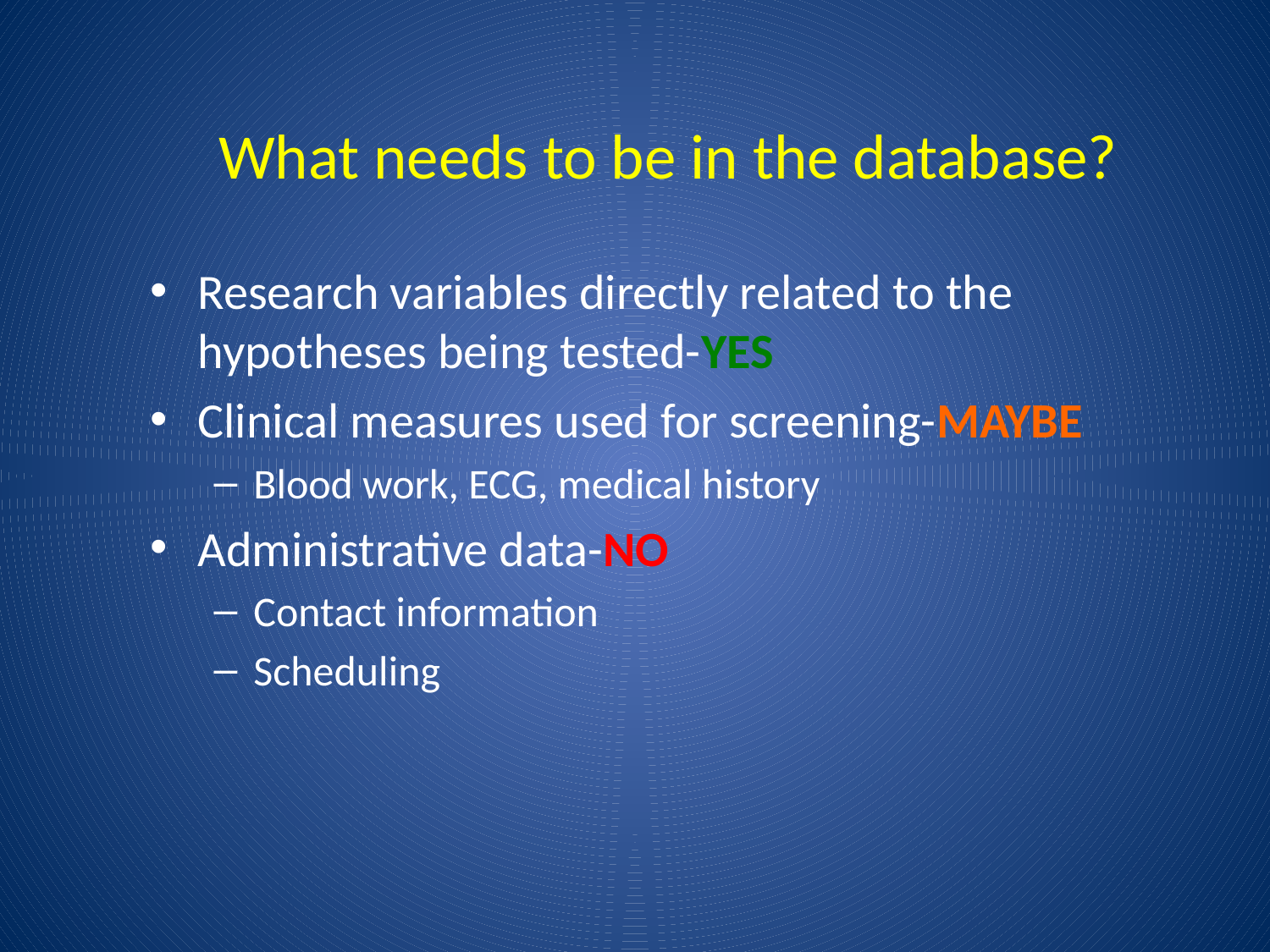

What needs to be in the database?
Research variables directly related to the hypotheses being tested-YES
Clinical measures used for screening-MAYBE
Blood work, ECG, medical history
Administrative data-NO
Contact information
Scheduling